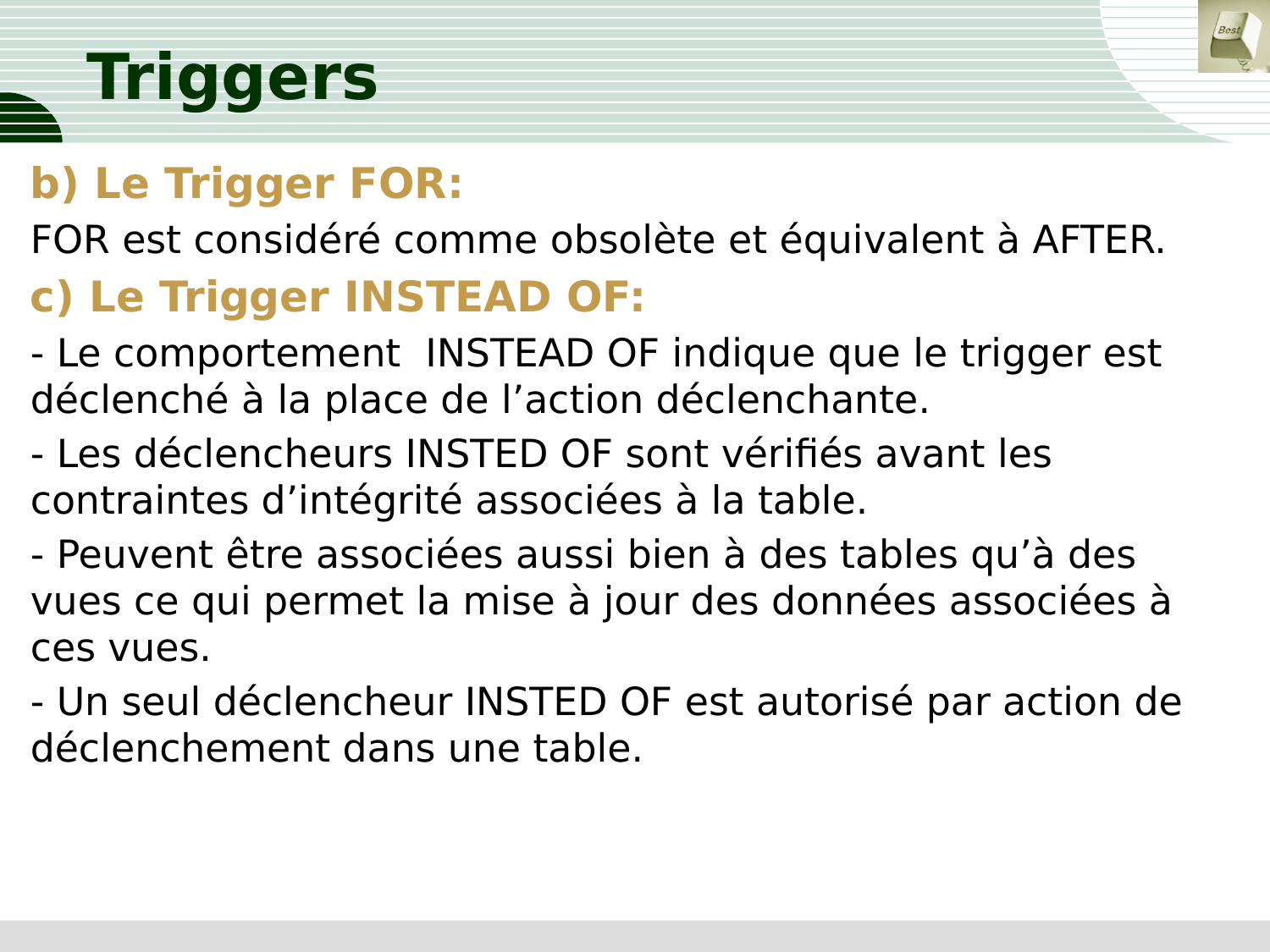

# Triggers
b) Le Trigger FOR:
FOR est considéré comme obsolète et équivalent à AFTER.
c) Le Trigger INSTEAD OF:
- Le comportement  INSTEAD OF indique que le trigger est déclenché à la place de l’action déclenchante.
- Les déclencheurs INSTED OF sont vérifiés avant les contraintes d’intégrité associées à la table.
- Peuvent être associées aussi bien à des tables qu’à des vues ce qui permet la mise à jour des données associées à ces vues.
- Un seul déclencheur INSTED OF est autorisé par action de déclenchement dans une table.